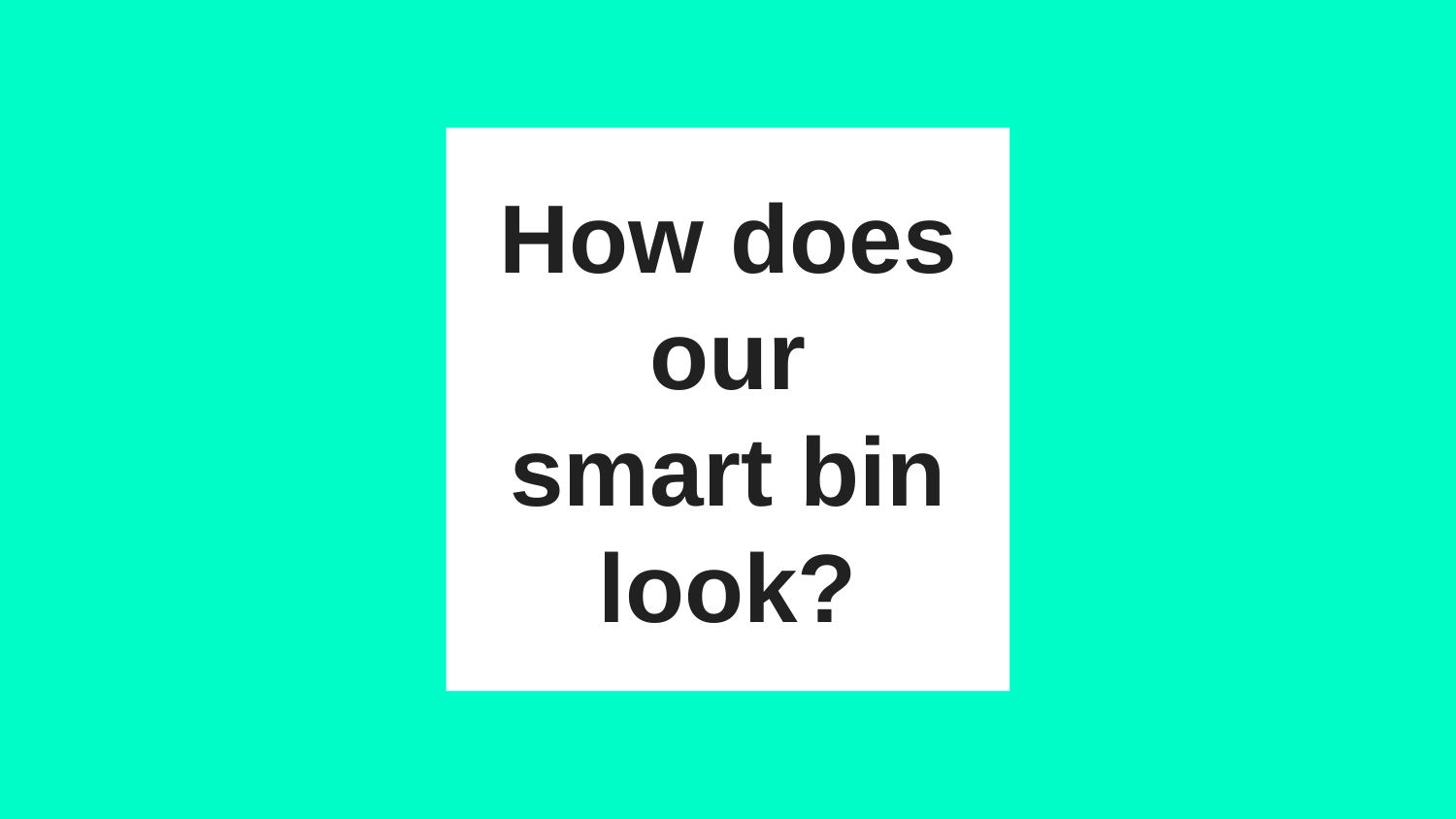

# How does our
smart bin look?